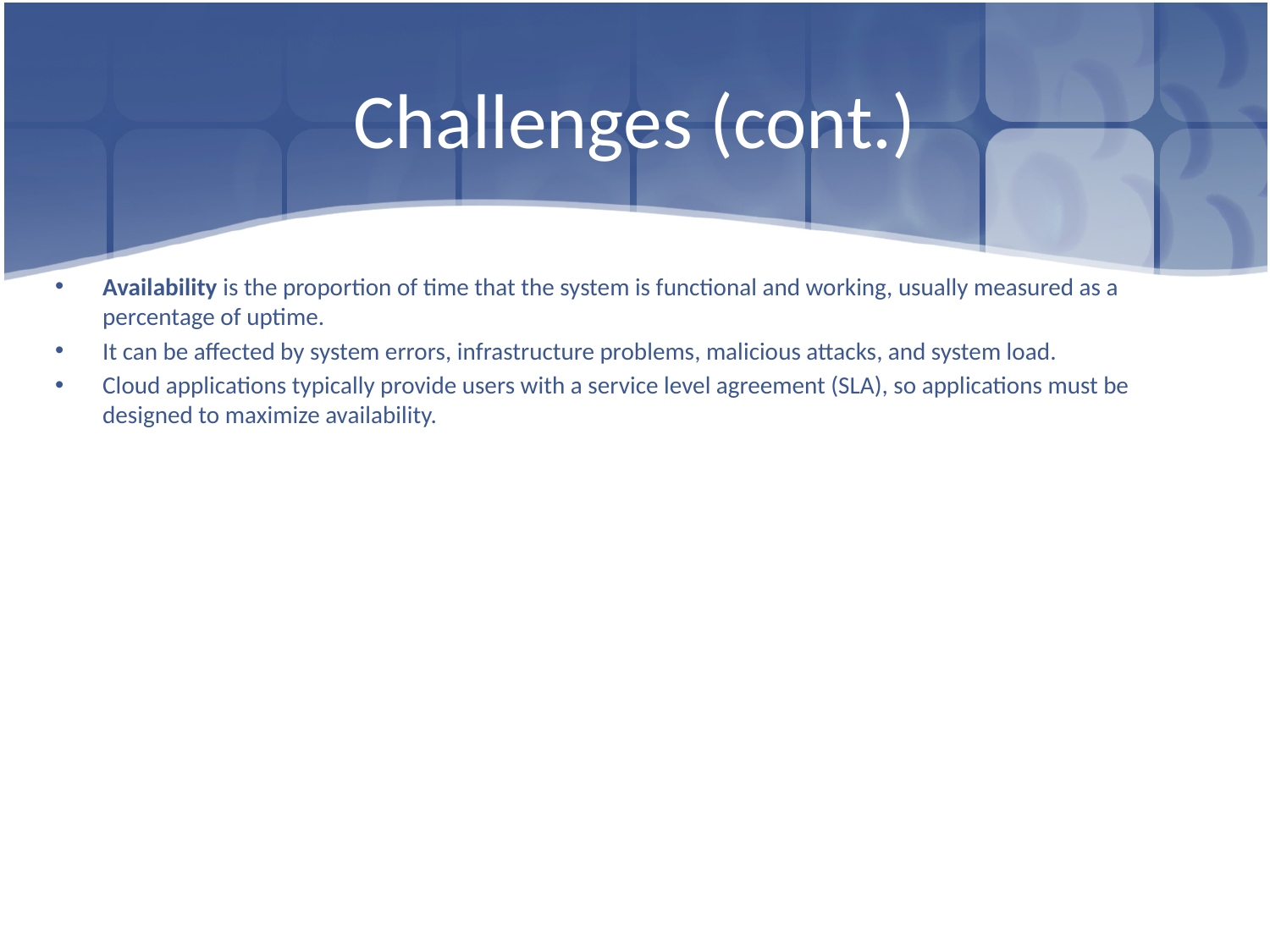

# Challenges (cont.)
Availability is the proportion of time that the system is functional and working, usually measured as a percentage of uptime.
It can be affected by system errors, infrastructure problems, malicious attacks, and system load.
Cloud applications typically provide users with a service level agreement (SLA), so applications must be designed to maximize availability.